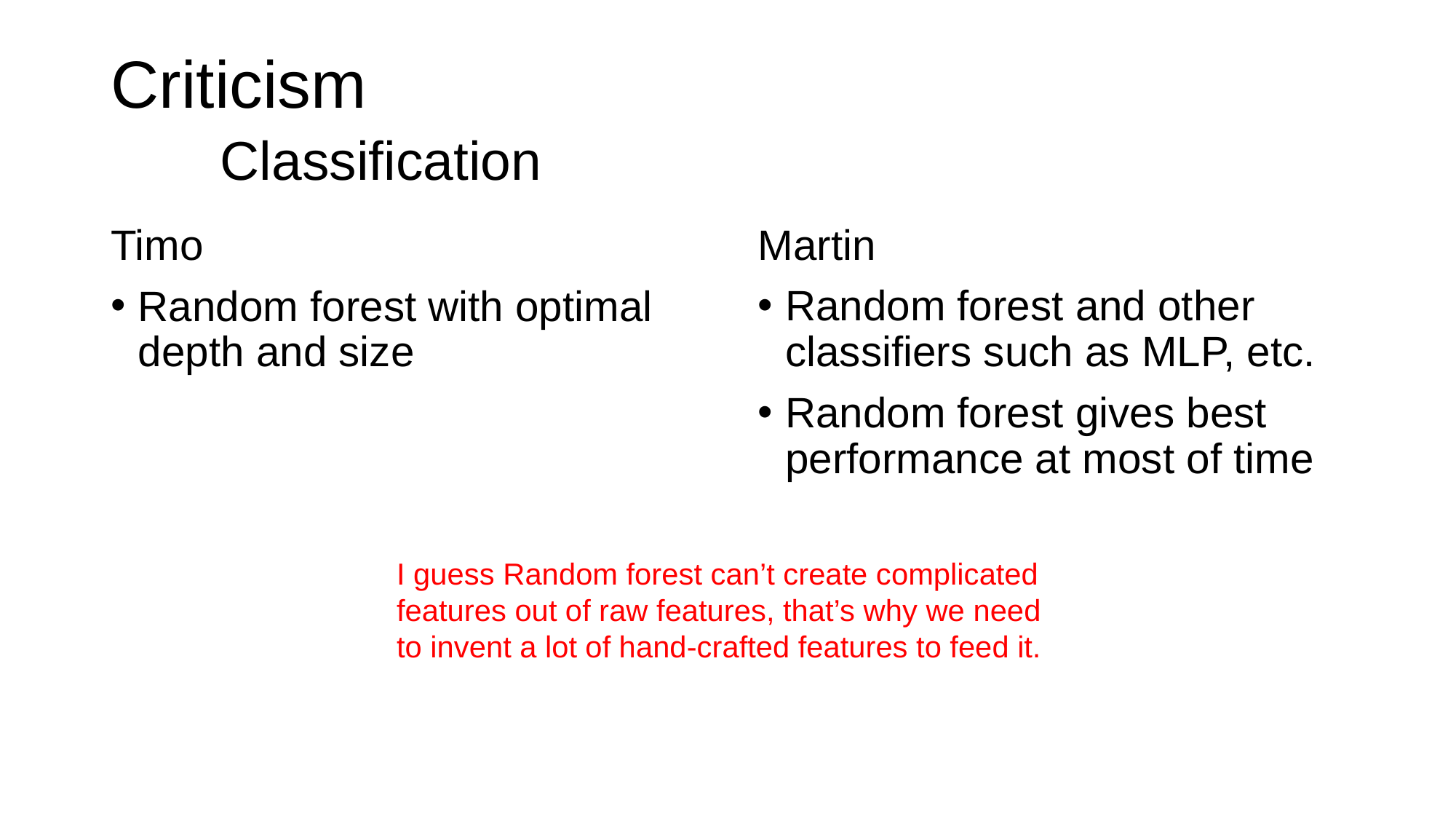

# Criticism Classification

Timo
Random forest with optimal depth and size
Martin
Random forest and other classifiers such as MLP, etc.
Random forest gives best performance at most of time
I guess Random forest can’t create complicated features out of raw features, that’s why we need to invent a lot of hand-crafted features to feed it.